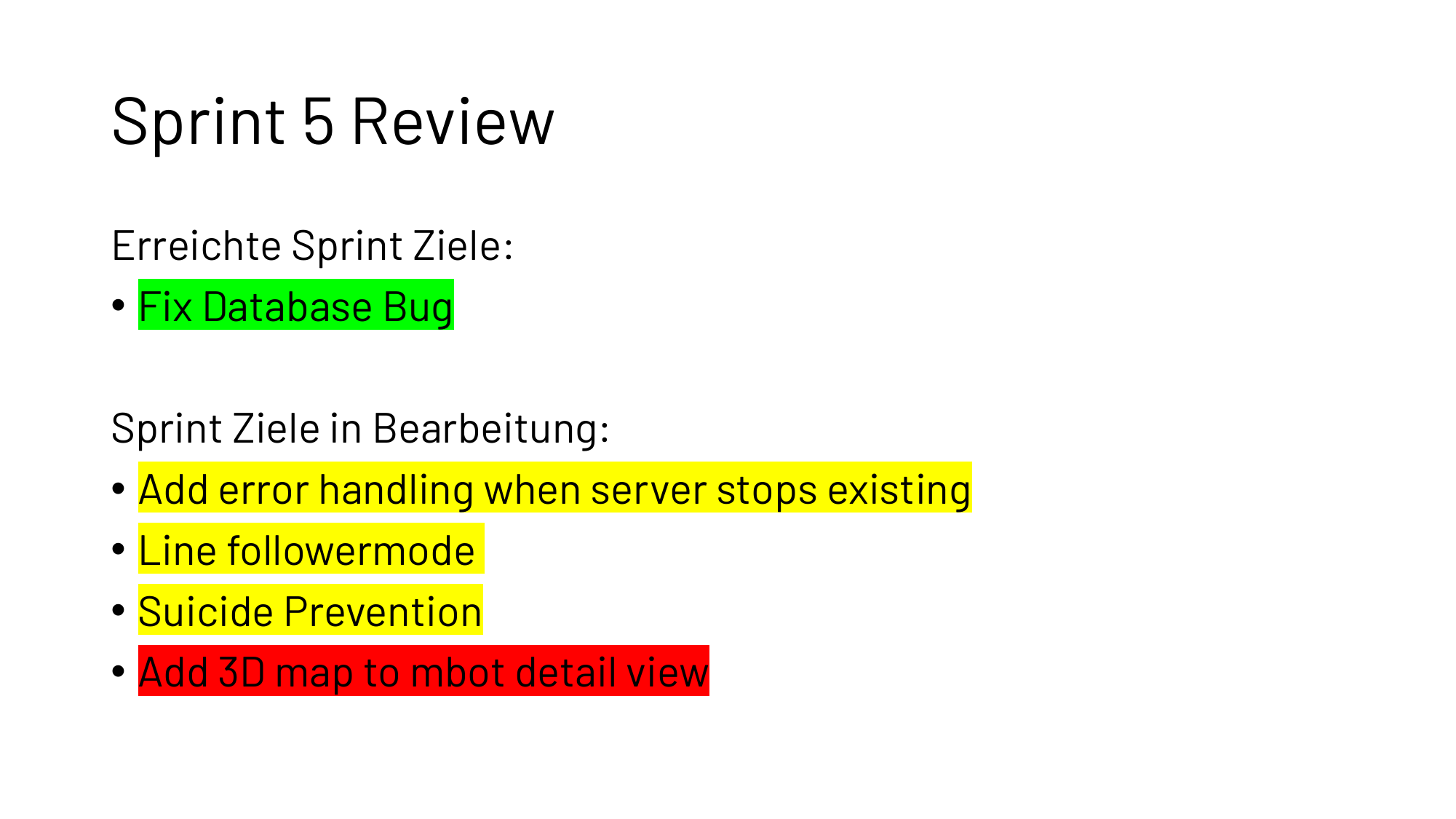

# Sprint 5 Review
Erreichte Sprint Ziele:
Fix Database Bug

Sprint Ziele in Bearbeitung:
Add error handling when server stops existing
Line followermode
Suicide Prevention
Add 3D map to mbot detail view